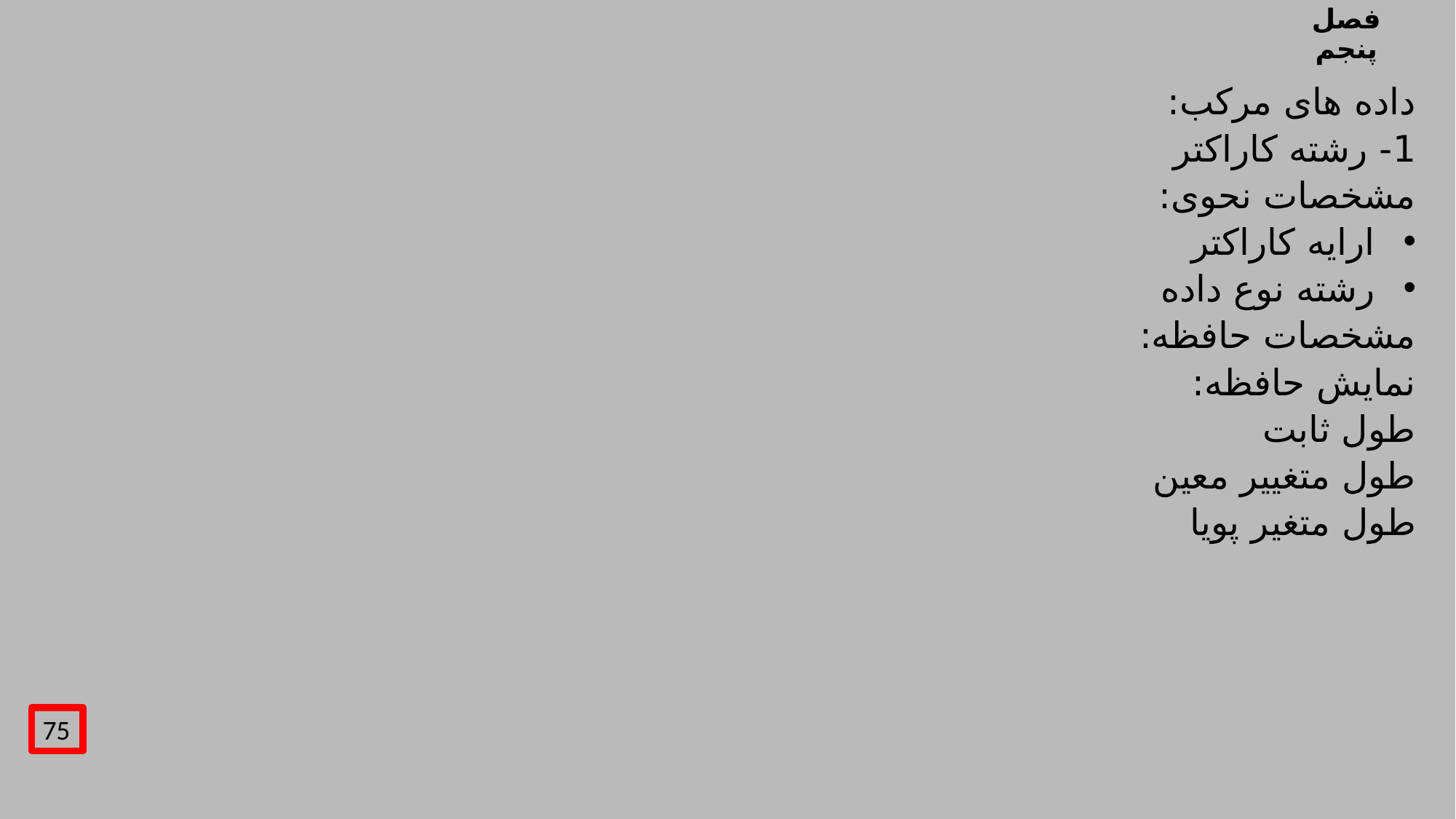

# فصل پنجم
داده های مرکب:
1- رشته کاراکتر
مشخصات نحوی:
ارایه کاراکتر
رشته نوع داده
مشخصات حافظه:
نمایش حافظه:
طول ثابت
طول متغییر معین
طول متغیر پویا
75